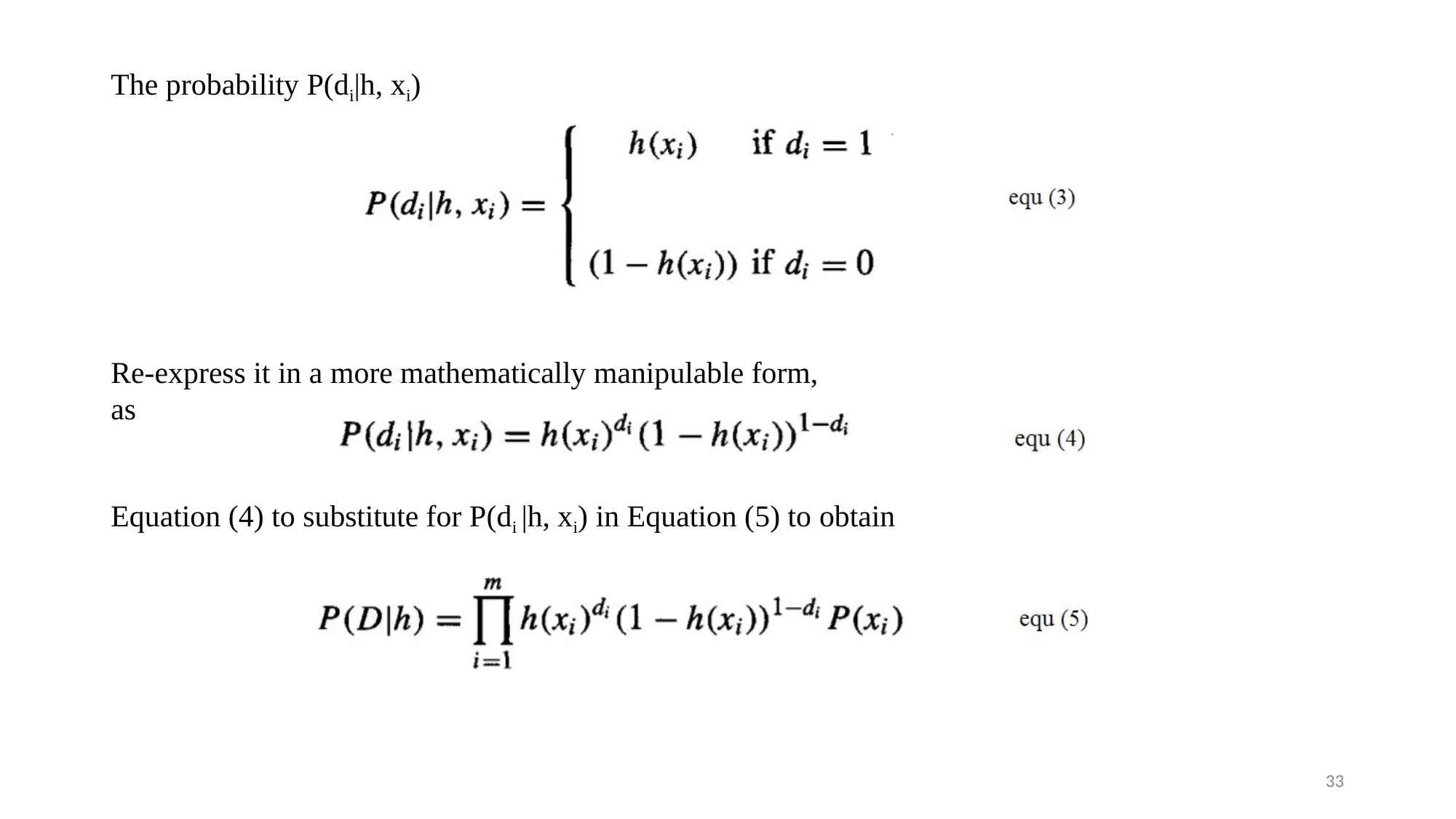

The probability P(di|h, xi)

Re-express it in a more mathematically manipulable form, as

Equation (4) to substitute for P(di |h, xi) in Equation (5) to obtain

33